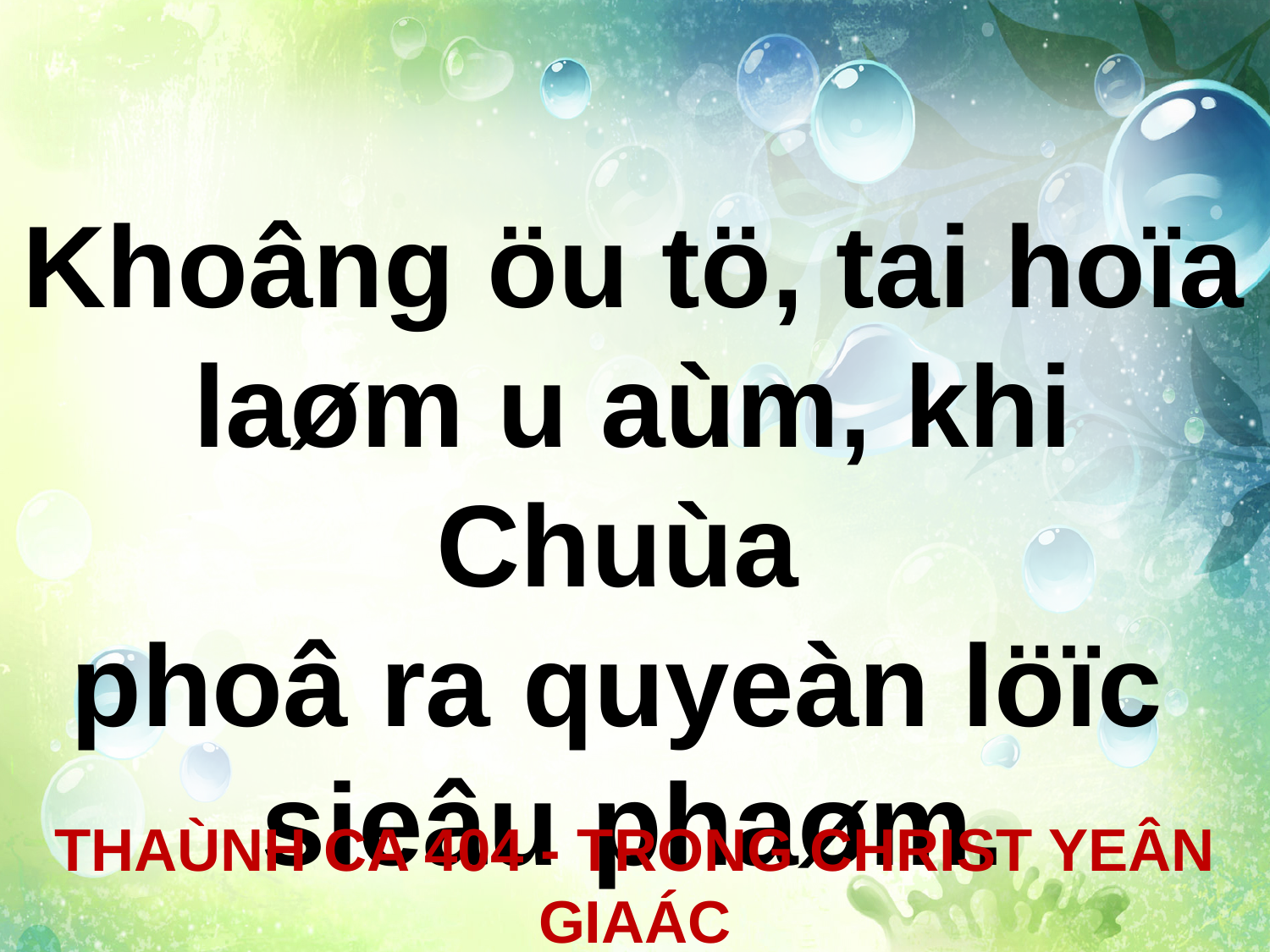

Khoâng öu tö, tai hoïa laøm u aùm, khi Chuùa
phoâ ra quyeàn löïc
sieâu phaøm.
THAÙNH CA 404 - TRONG CHRIST YEÂN GIAÁC